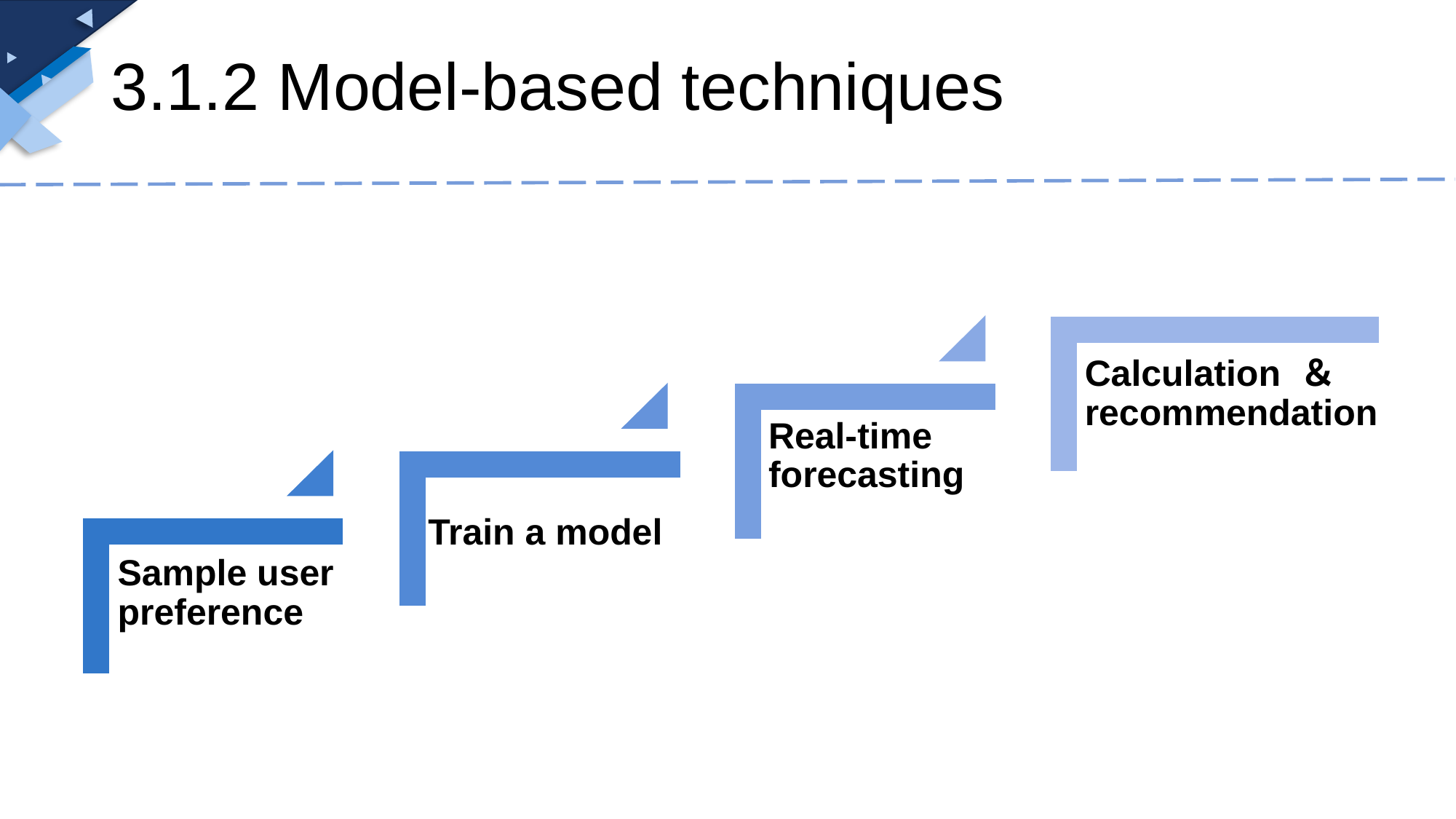

# 3.1.2 Model-based techniques

Calculation ＆ recommendation

Real-time forecasting

Train a model
Sample user preference